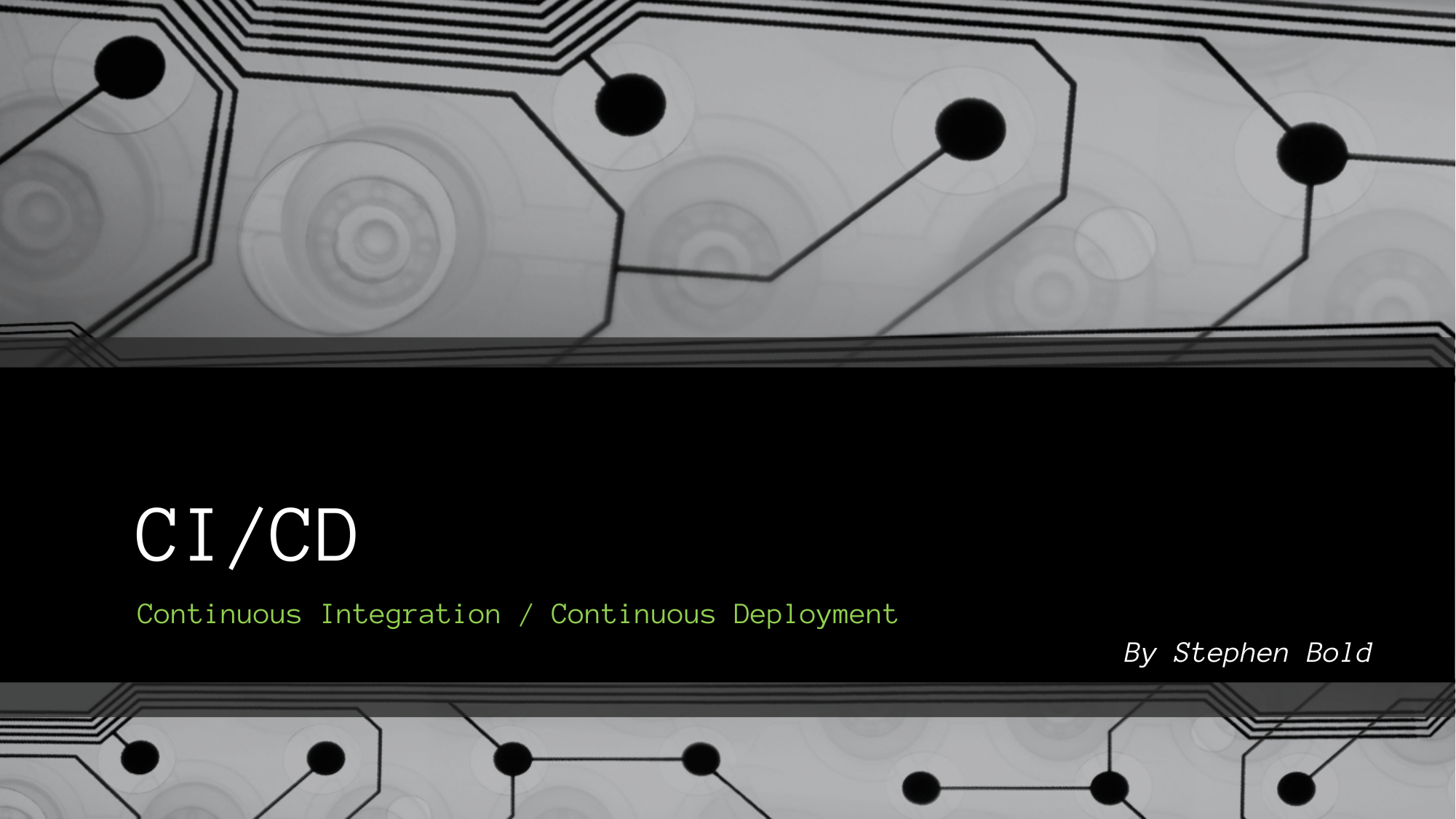

# CI/CD
By Stephen Bold
Continuous Integration / Continuous Deployment